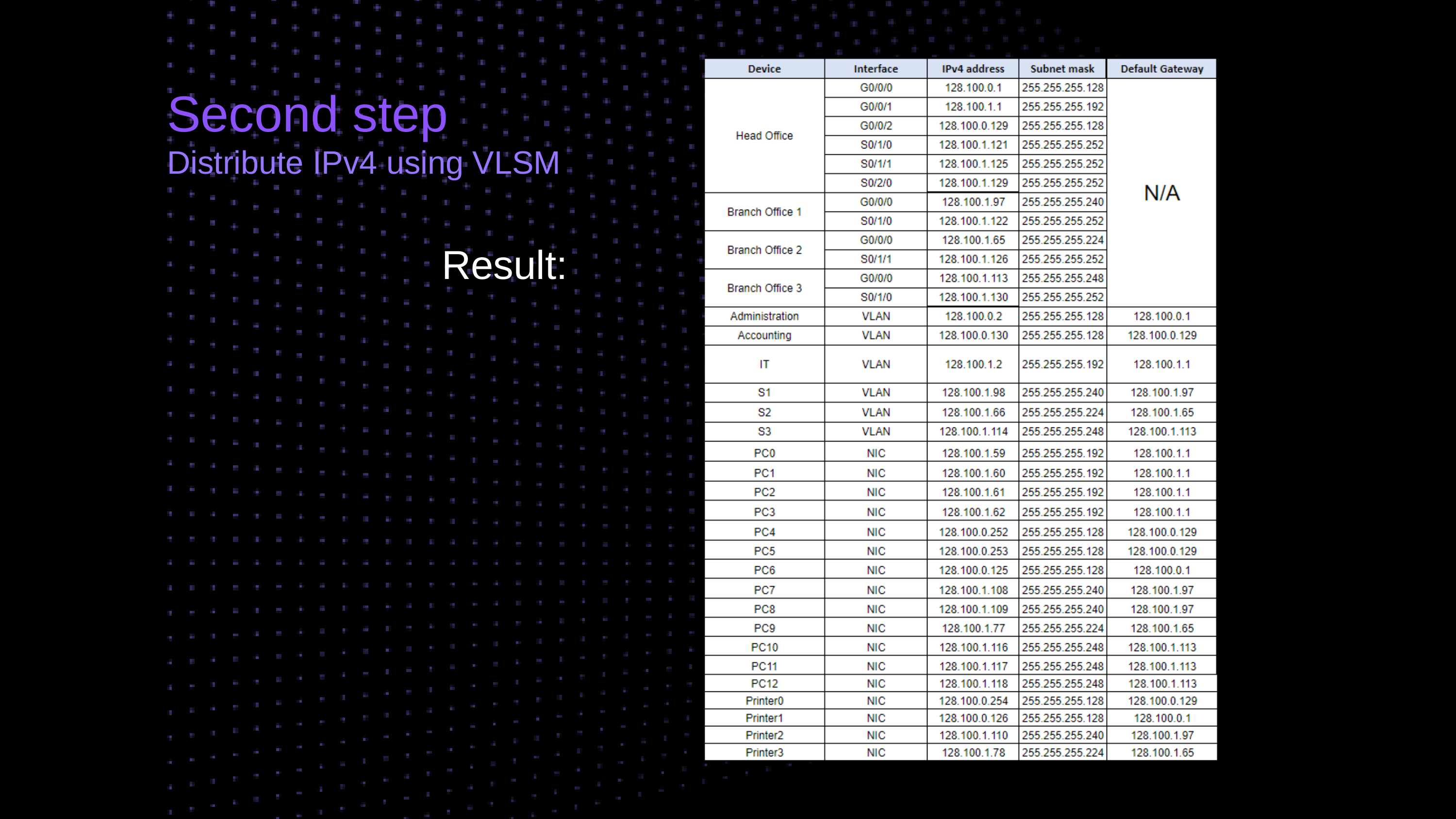

Second step
Distribute IPv4 using VLSM

Result: